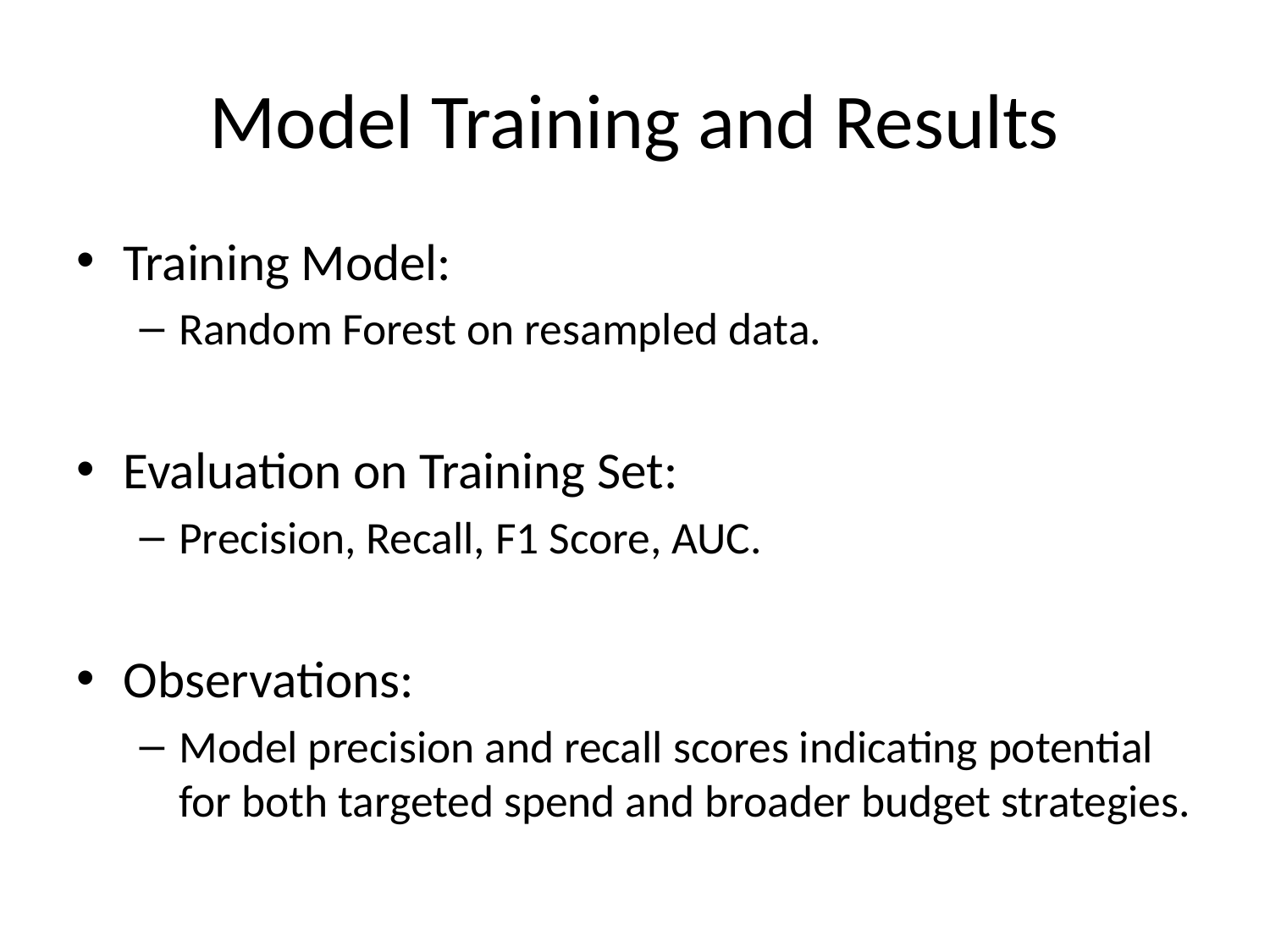

# Model Training and Results
Training Model:
Random Forest on resampled data.

Evaluation on Training Set:
Precision, Recall, F1 Score, AUC.

Observations:
Model precision and recall scores indicating potential for both targeted spend and broader budget strategies.